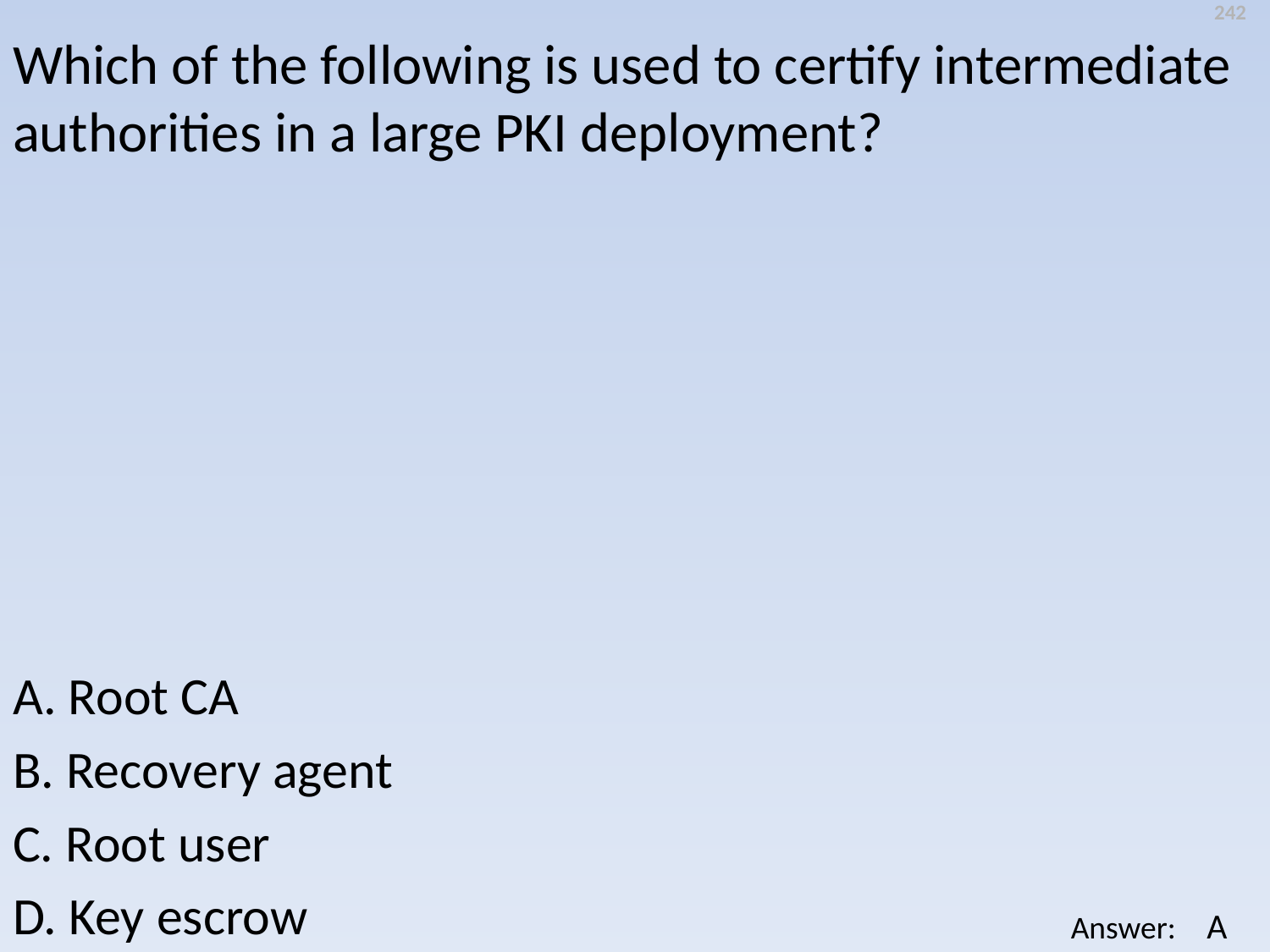

242
Which of the following is used to certify intermediate authorities in a large PKI deployment?
A. Root CA
B. Recovery agent
C. Root user
D. Key escrow
A